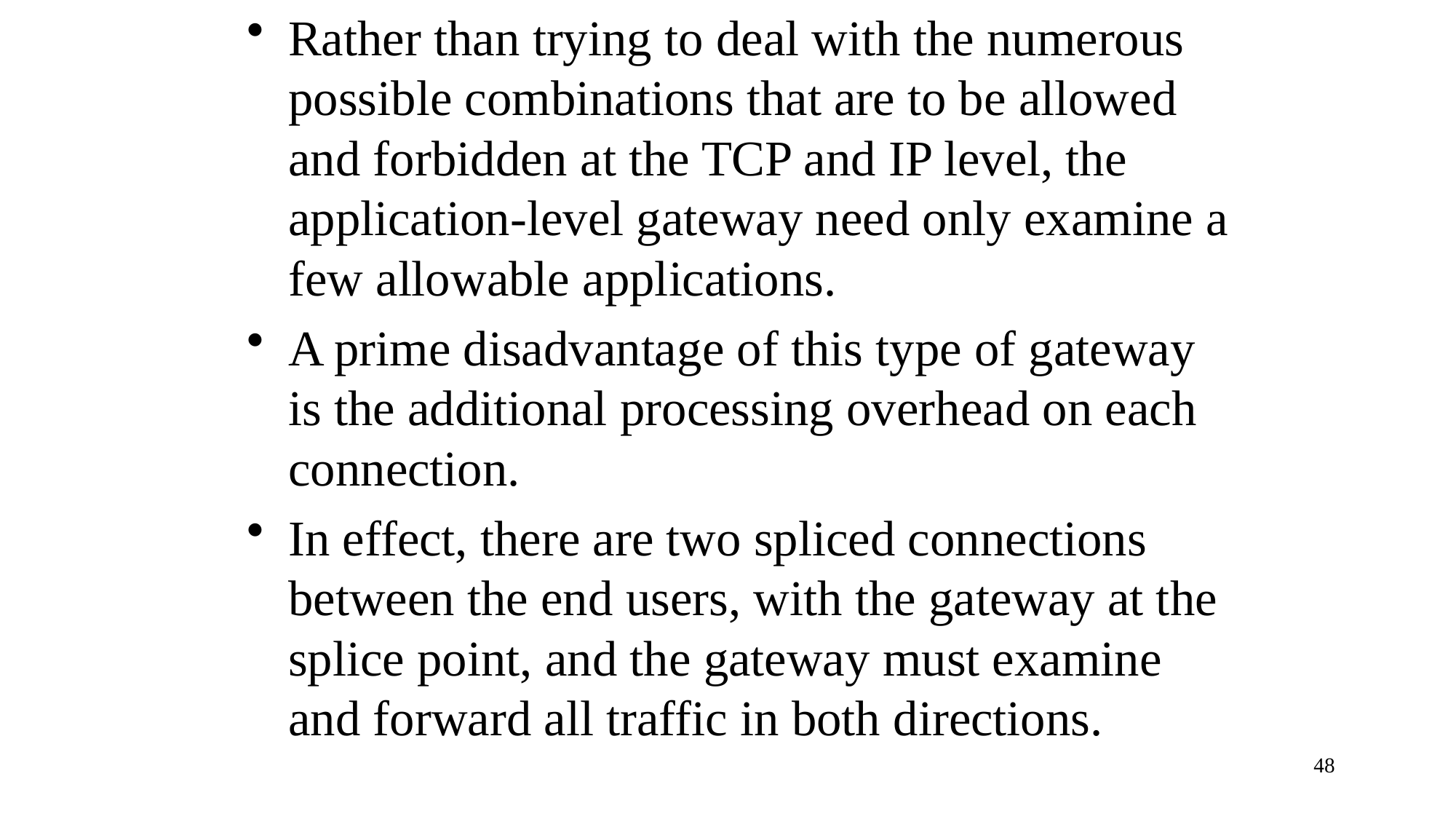

Rather than trying to deal with the numerous possible combinations that are to be allowed and forbidden at the TCP and IP level, the application-level gateway need only examine a few allowable applications.
A prime disadvantage of this type of gateway is the additional processing overhead on each connection.
In effect, there are two spliced connections between the end users, with the gateway at the splice point, and the gateway must examine and forward all traffic in both directions.
48